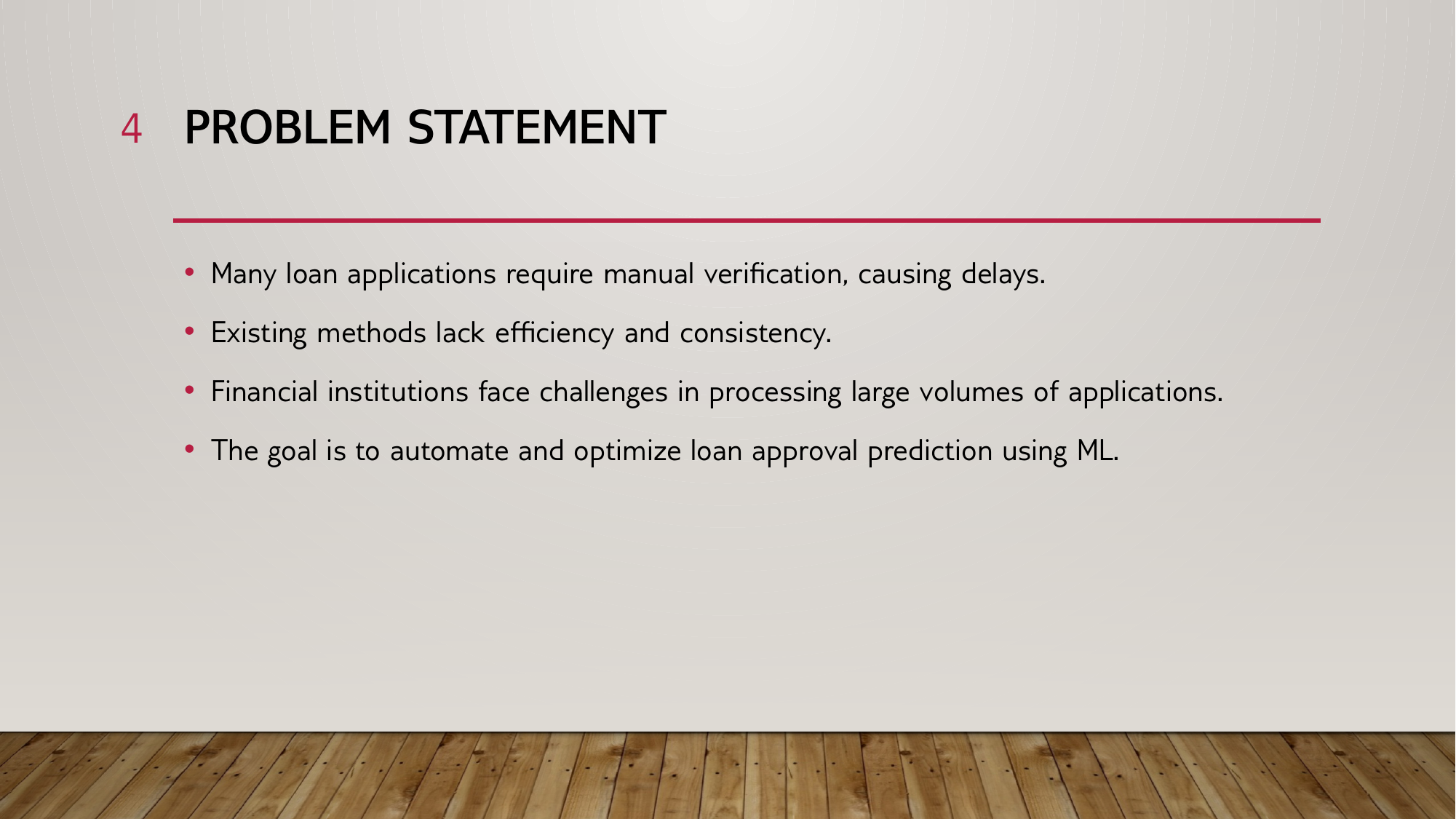

4
# Problem Statement
Many loan applications require manual verification, causing delays.
Existing methods lack efficiency and consistency.
Financial institutions face challenges in processing large volumes of applications.
The goal is to automate and optimize loan approval prediction using ML.